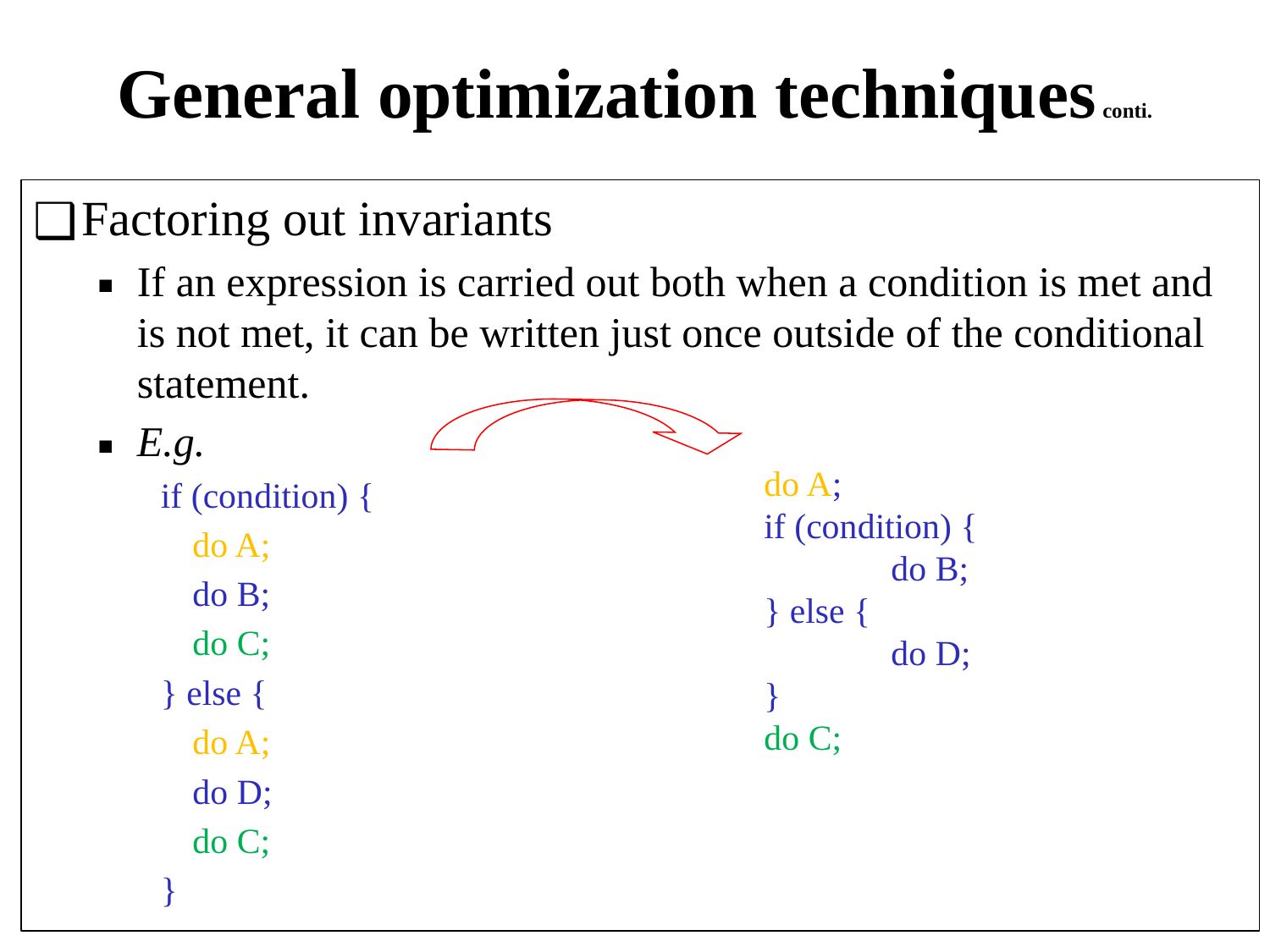

# General optimization techniques conti.
Factoring out invariants
If an expression is carried out both when a condition is met and is not met, it can be written just once outside of the conditional statement.
E.g.
if (condition) {
	do A;
	do B;
	do C;
} else {
	do A;
	do D;
	do C;
}

do A;
if (condition) {
	do B;
} else {
	do D;
}
do C;